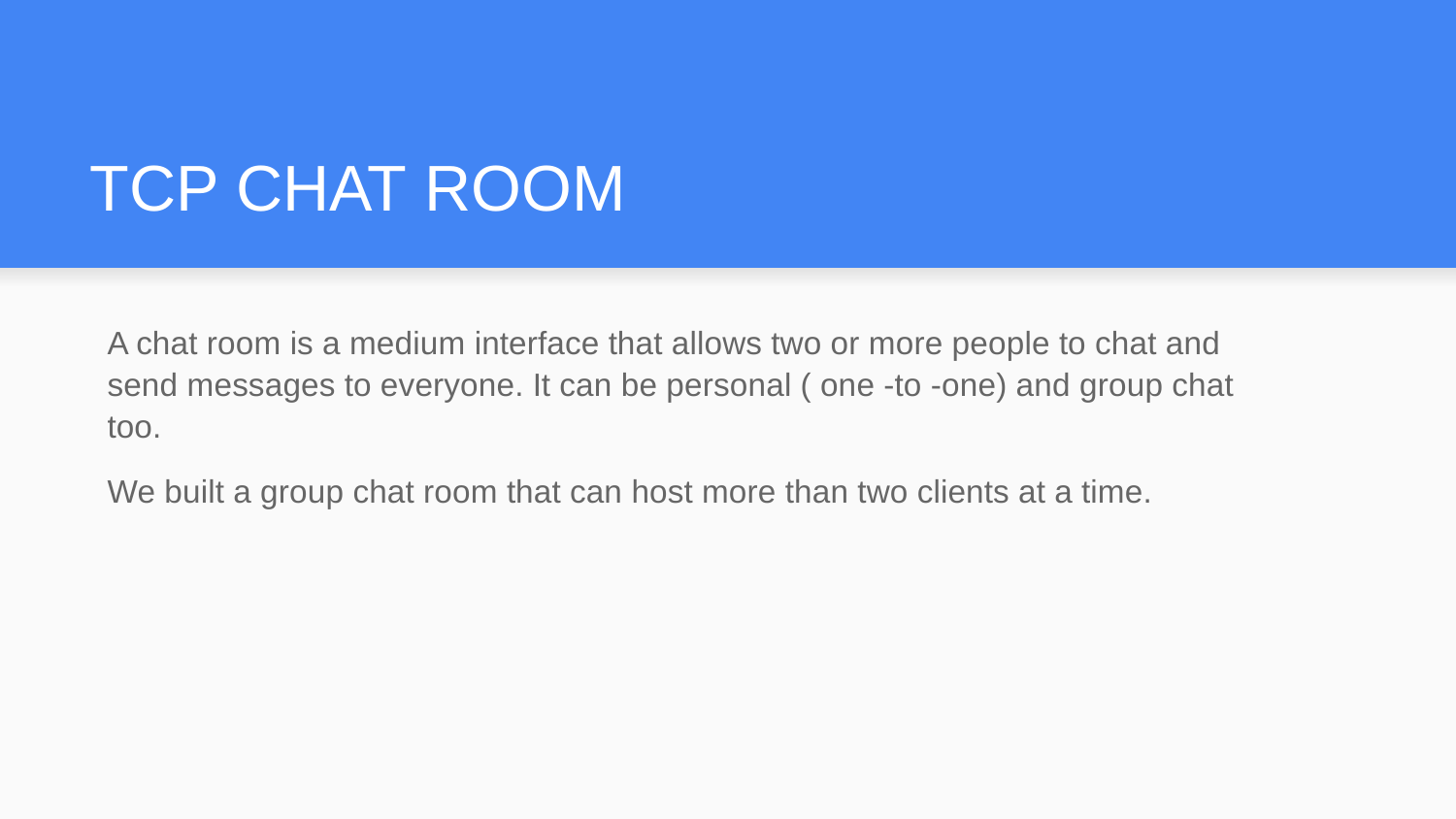

# TCP CHAT ROOM
A chat room is a medium interface that allows two or more people to chat and send messages to everyone. It can be personal ( one -to -one) and group chat too.
We built a group chat room that can host more than two clients at a time.